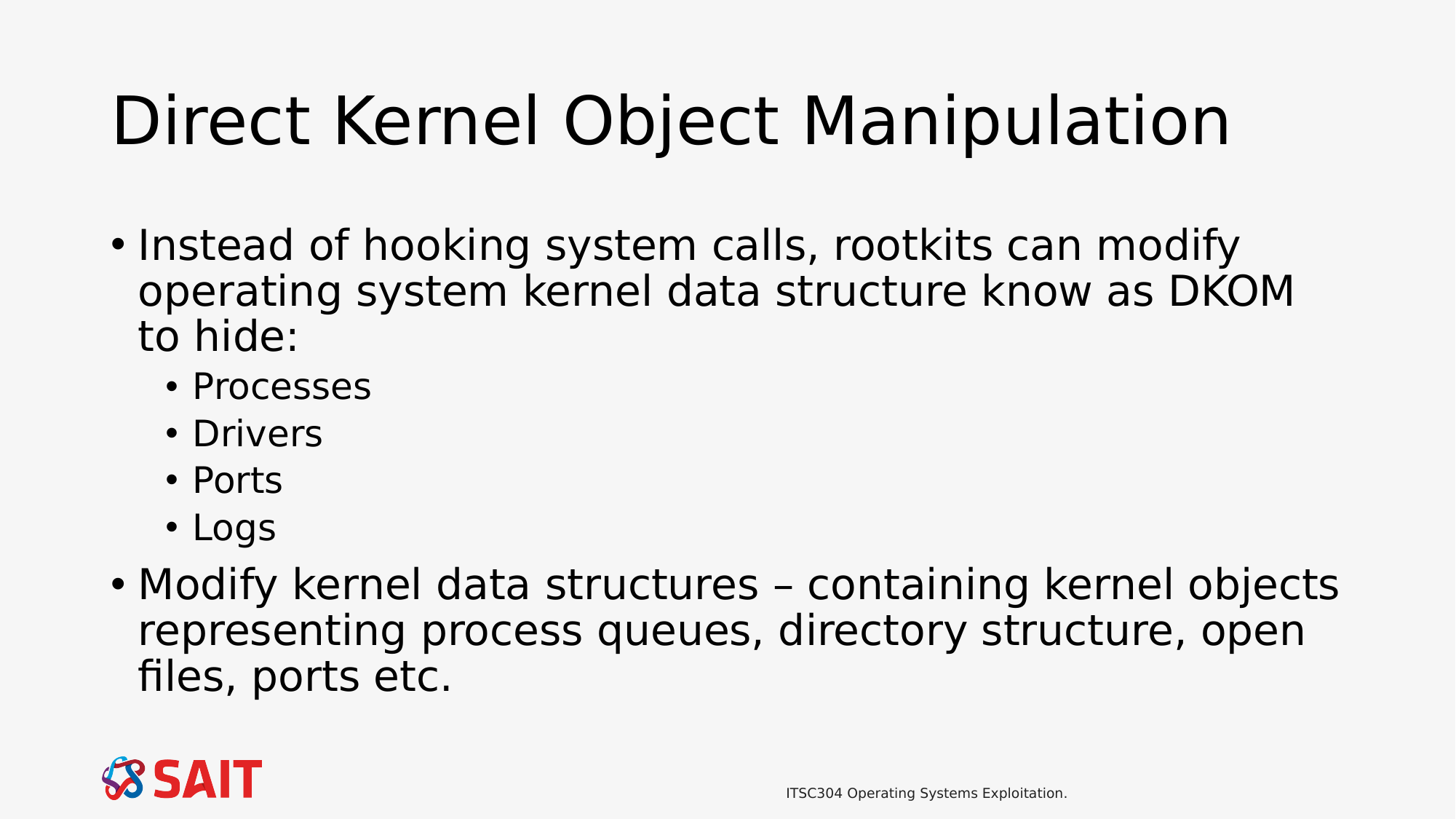

# Direct Kernel Object Manipulation
Instead of hooking system calls, rootkits can modify operating system kernel data structure know as DKOM to hide:
Processes
Drivers
Ports
Logs
Modify kernel data structures – containing kernel objects representing process queues, directory structure, open files, ports etc.

ITSC304 Operating Systems Exploitation.